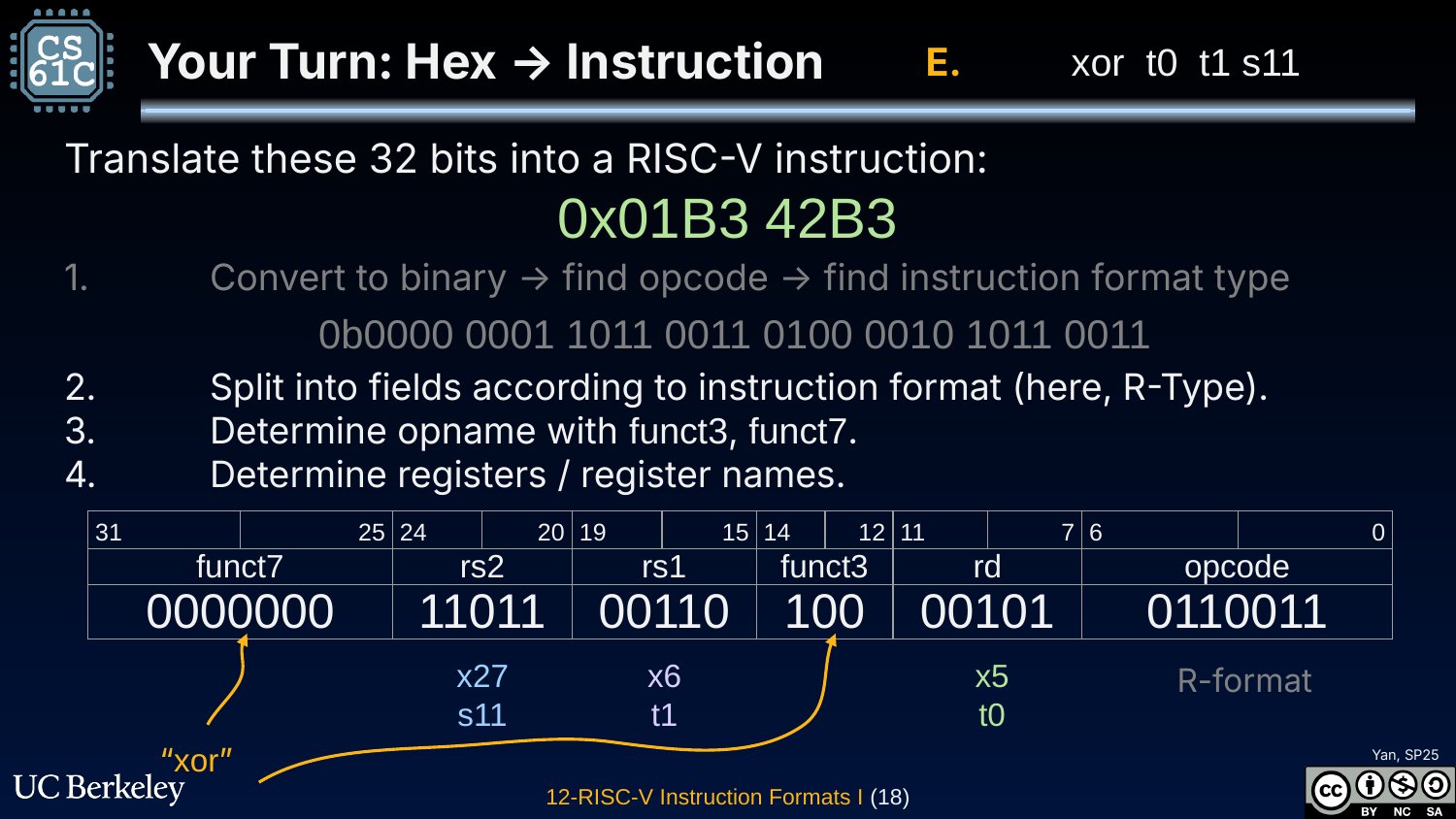

# Your Turn: Hex → Instruction
E.	xor  t0  t1 s11
Translate these 32 bits into a RISC-V instruction:
0x01B3 42B3
1. 	Convert to binary → find opcode → find instruction format type
0b0000 0001 1011 0011 0100 0010 1011 0011
2. 	Split into fields according to instruction format (here, R-Type).
3. 	Determine opname with funct3, funct7.
4.	Determine registers / register names.
| 31 | 25 | 24 | 20 | 19 | 15 | 14 | 12 | 11 | 7 | 6 | 0 |
| --- | --- | --- | --- | --- | --- | --- | --- | --- | --- | --- | --- |
| funct7 |  | rs2 |  | rs1 |  | funct3 |  | rd |  | opcode |  |
| 0000000 |  | 11011 |  | 00110 |  | 100 |  | 00101 |  | 0110011 |  |

“xor”
x27
s11
x6
t1
x5
t0
R-format